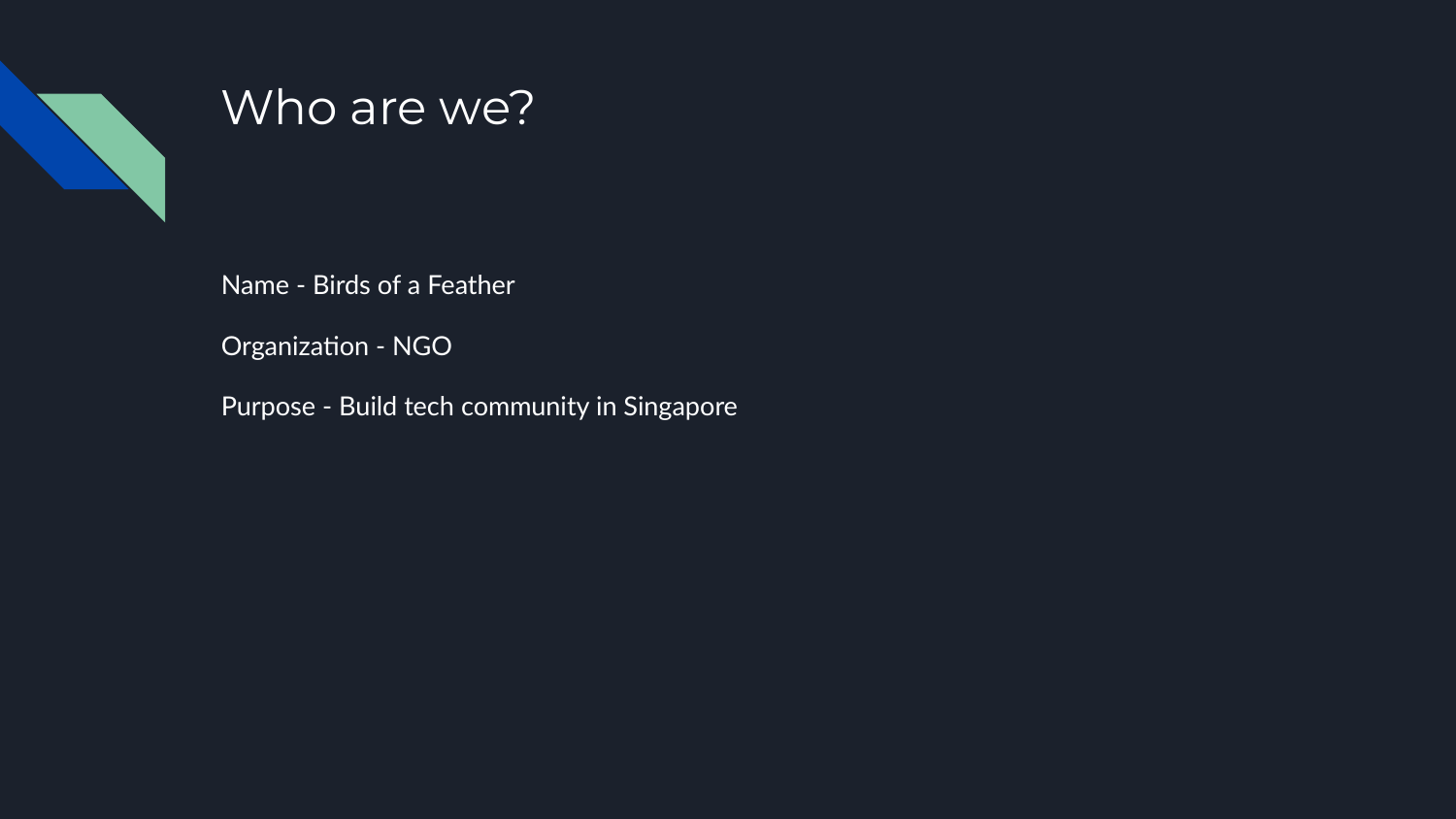

# Who are we?
Name - Birds of a Feather
Organization - NGO
Purpose - Build tech community in Singapore